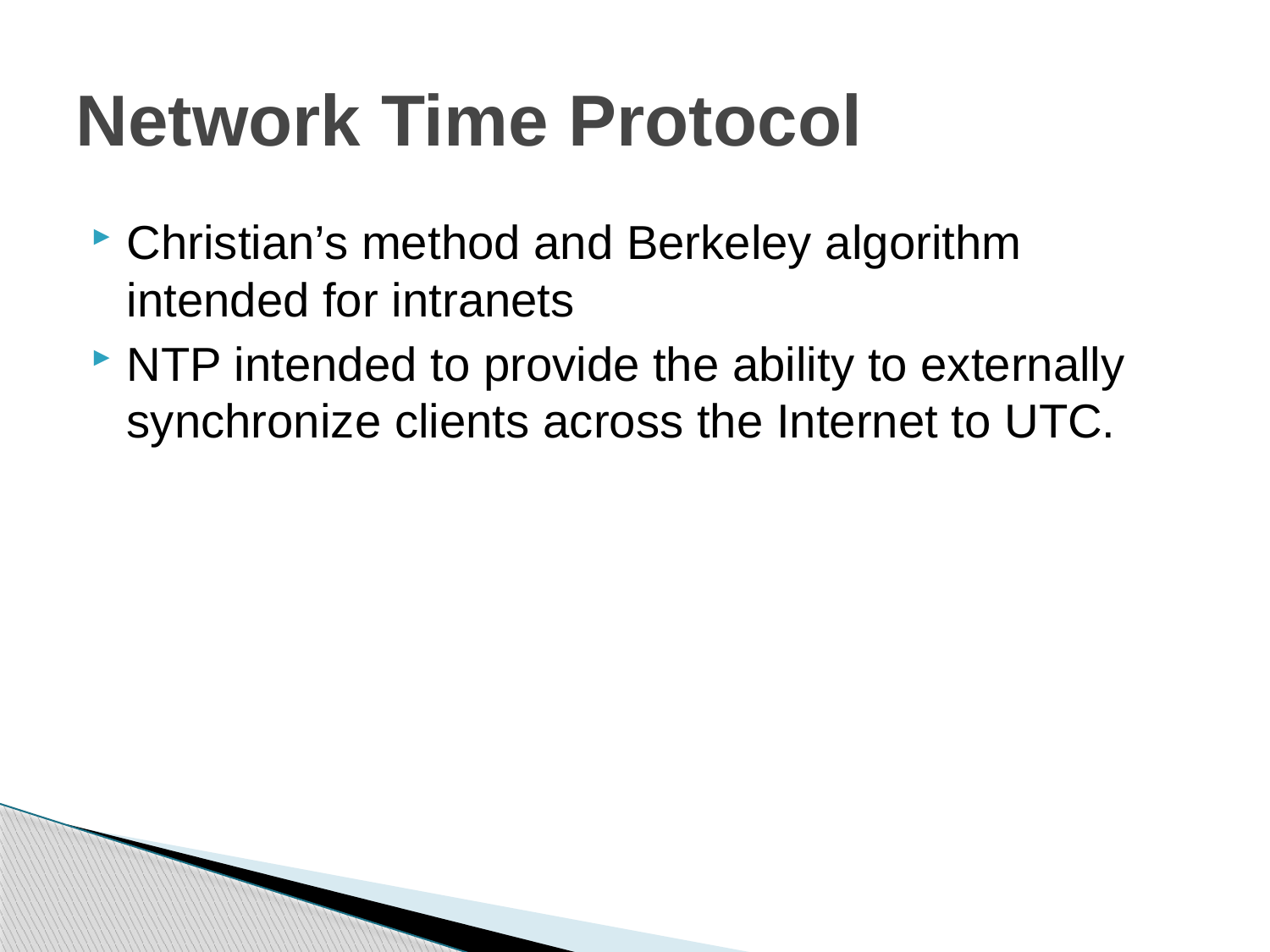

# Network Time Protocol
Christian’s method and Berkeley algorithm intended for intranets
NTP intended to provide the ability to externally synchronize clients across the Internet to UTC.